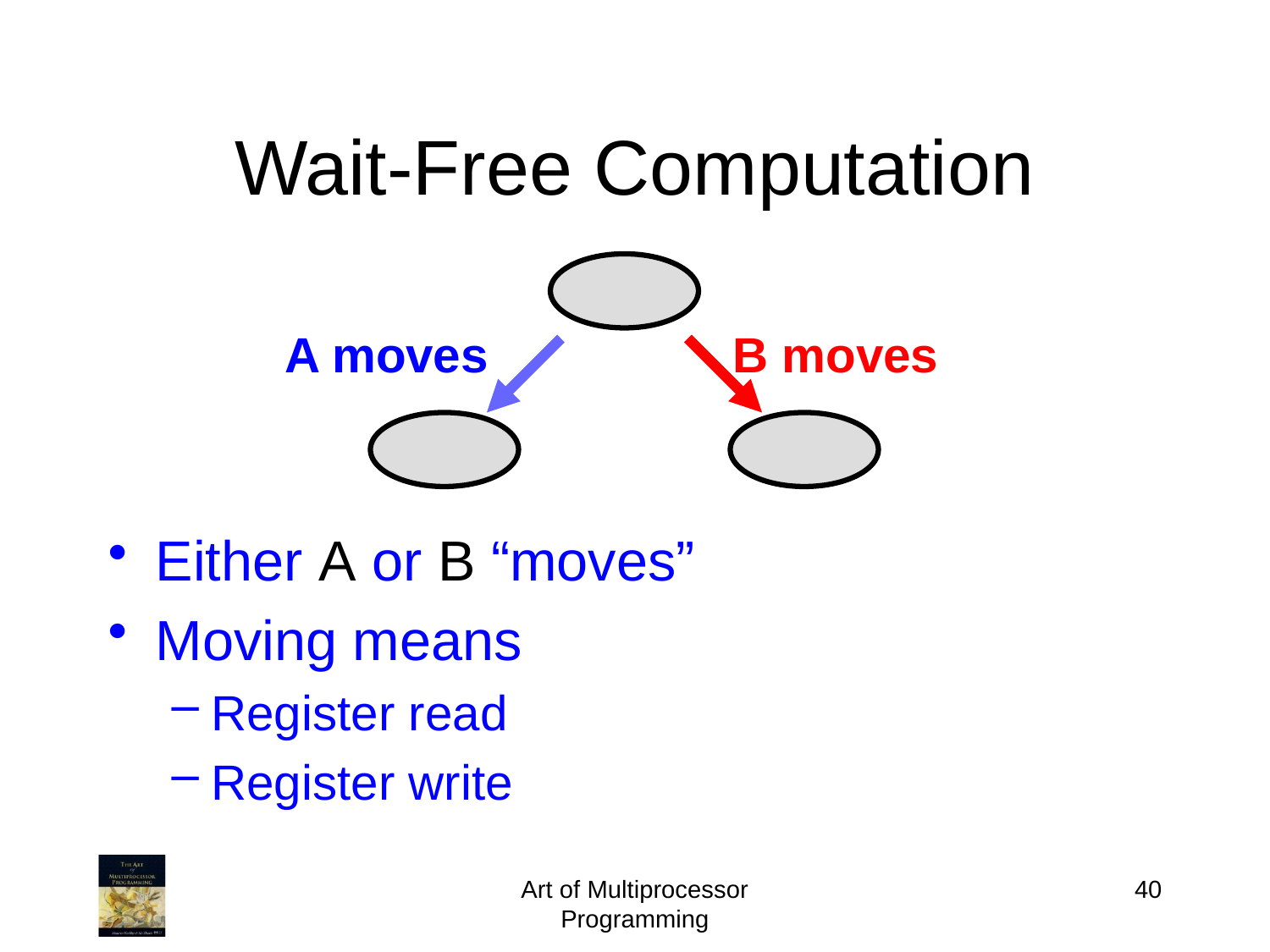

# Wait-Free Computation

A moves
B moves

Either A or B “moves”
Moving means
Register read
Register write
Art of Multiprocessor Programming
40